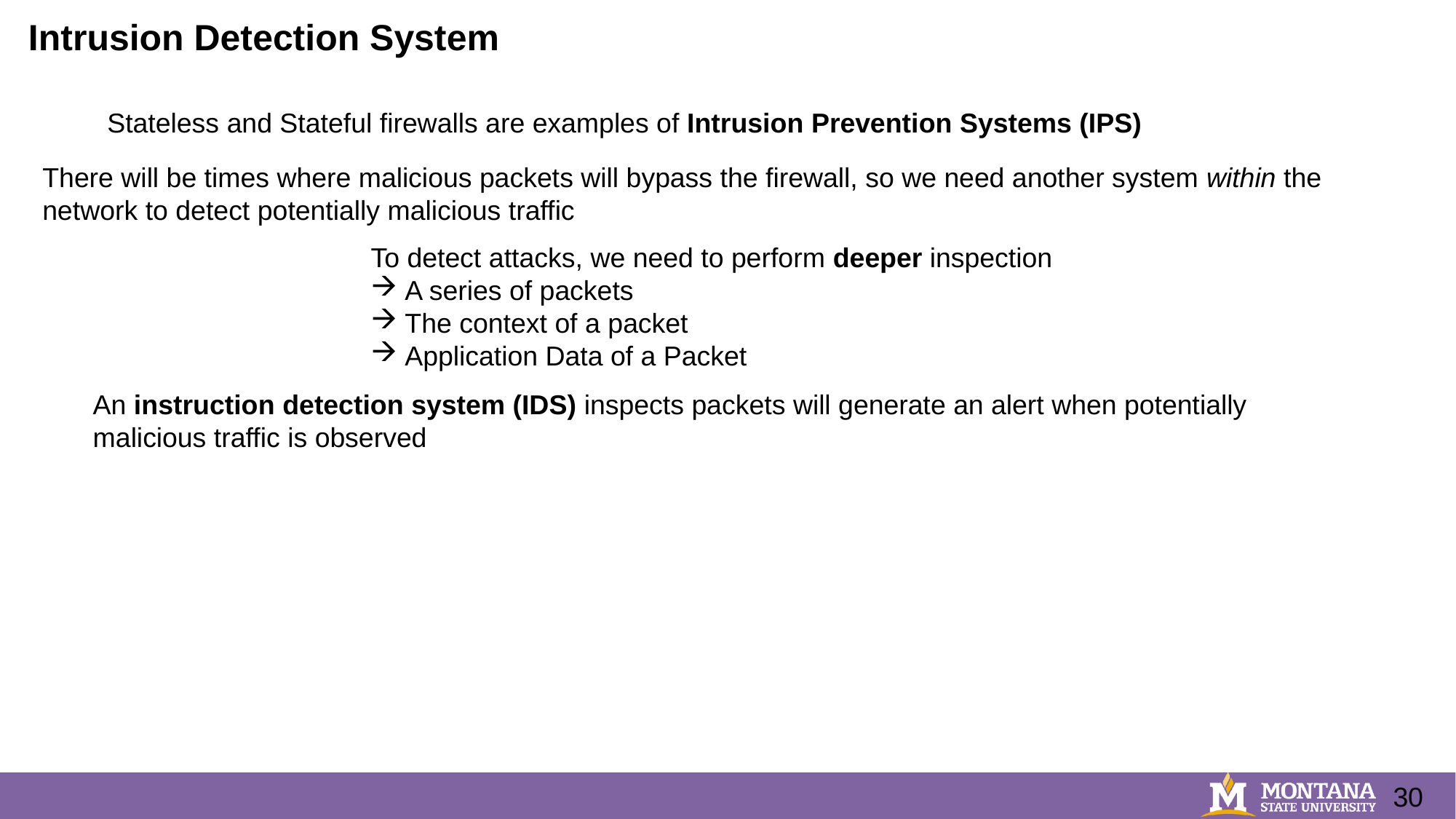

Intrusion Detection System
Stateless and Stateful firewalls are examples of Intrusion Prevention Systems (IPS)
There will be times where malicious packets will bypass the firewall, so we need another system within the network to detect potentially malicious traffic
To detect attacks, we need to perform deeper inspection
A series of packets
The context of a packet
Application Data of a Packet
An instruction detection system (IDS) inspects packets will generate an alert when potentially malicious traffic is observed
30